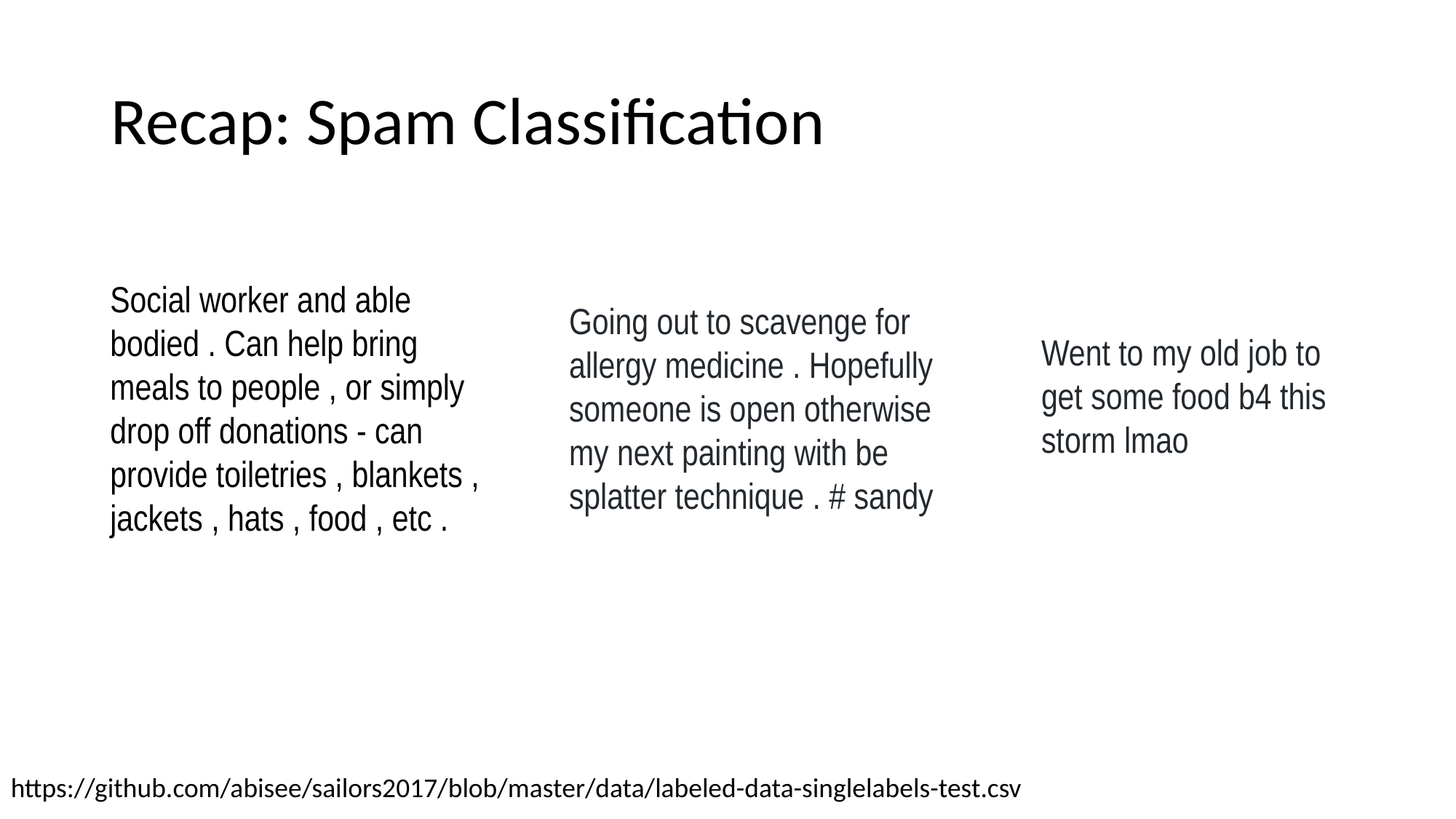

# Recap: Spam Classification
Social worker and able bodied . Can help bring meals to people , or simply drop off donations - can provide toiletries , blankets , jackets , hats , food , etc .
Going out to scavenge for allergy medicine . Hopefully someone is open otherwise my next painting with be splatter technique . # sandy
Went to my old job to get some food b4 this storm lmao
https://github.com/abisee/sailors2017/blob/master/data/labeled-data-singlelabels-test.csv